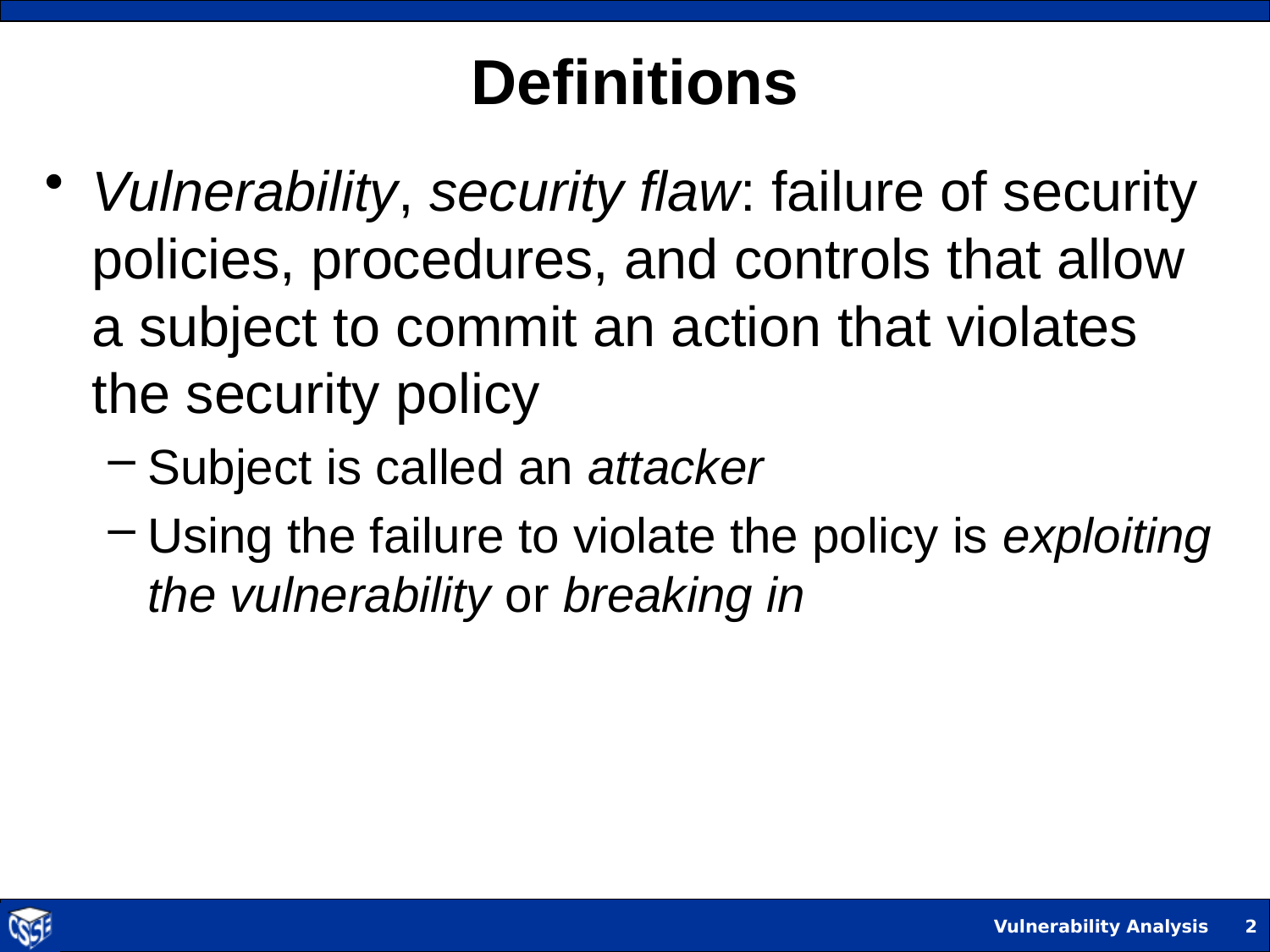

# Definitions
Vulnerability, security flaw: failure of security policies, procedures, and controls that allow a subject to commit an action that violates the security policy
Subject is called an attacker
Using the failure to violate the policy is exploiting the vulnerability or breaking in